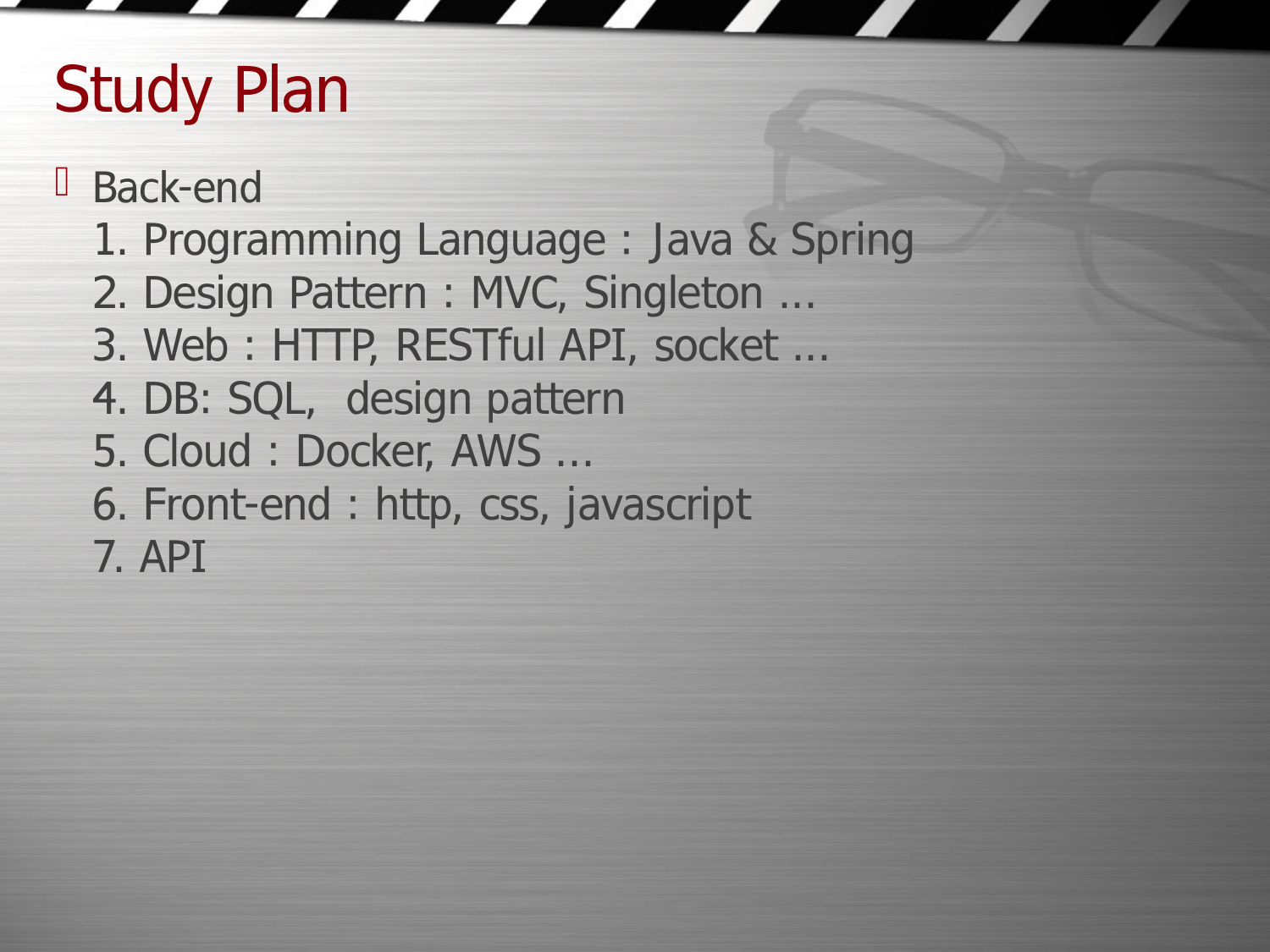

# Study Plan
Back-end
1. Programming Language : Java & Spring
2. Design Pattern : MVC, Singleton ...
3. Web : HTTP, RESTful API, socket ...
4. DB: SQL, 	design pattern
5. Cloud : Docker, AWS ...
6. Front-end : http, css, javascript
7. API